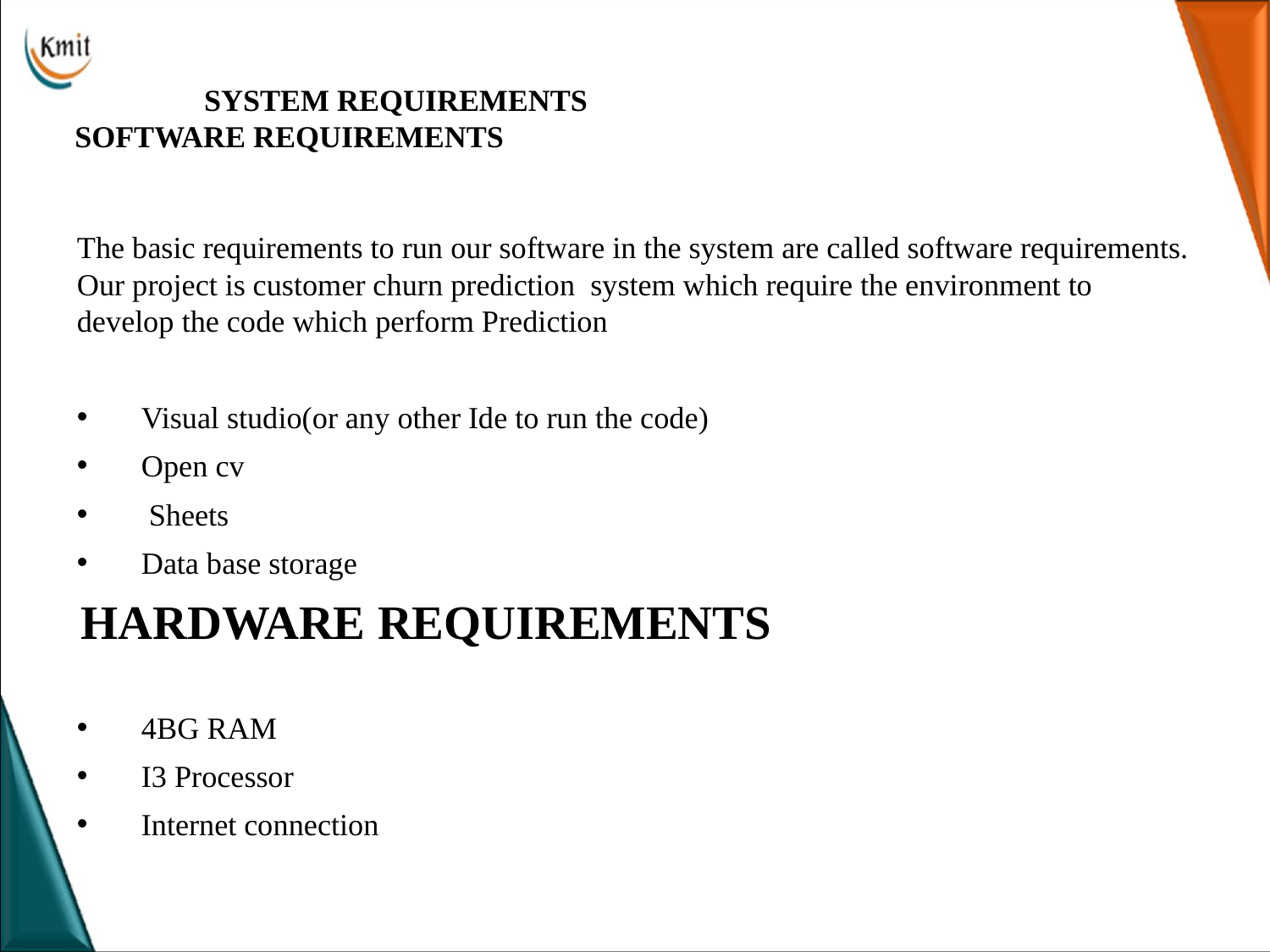

# SYSTEM REQUIREMENTS SOFTWARE REQUIREMENTS
The basic requirements to run our software in the system are called software requirements. Our project is customer churn prediction  system which require the environment to develop the code which perform Prediction

Visual studio(or any other Ide to run the code)
Open cv
 Sheets
Data base storage
 HARDWARE REQUIREMENTS

4BG RAM
I3 Processor
Internet connection